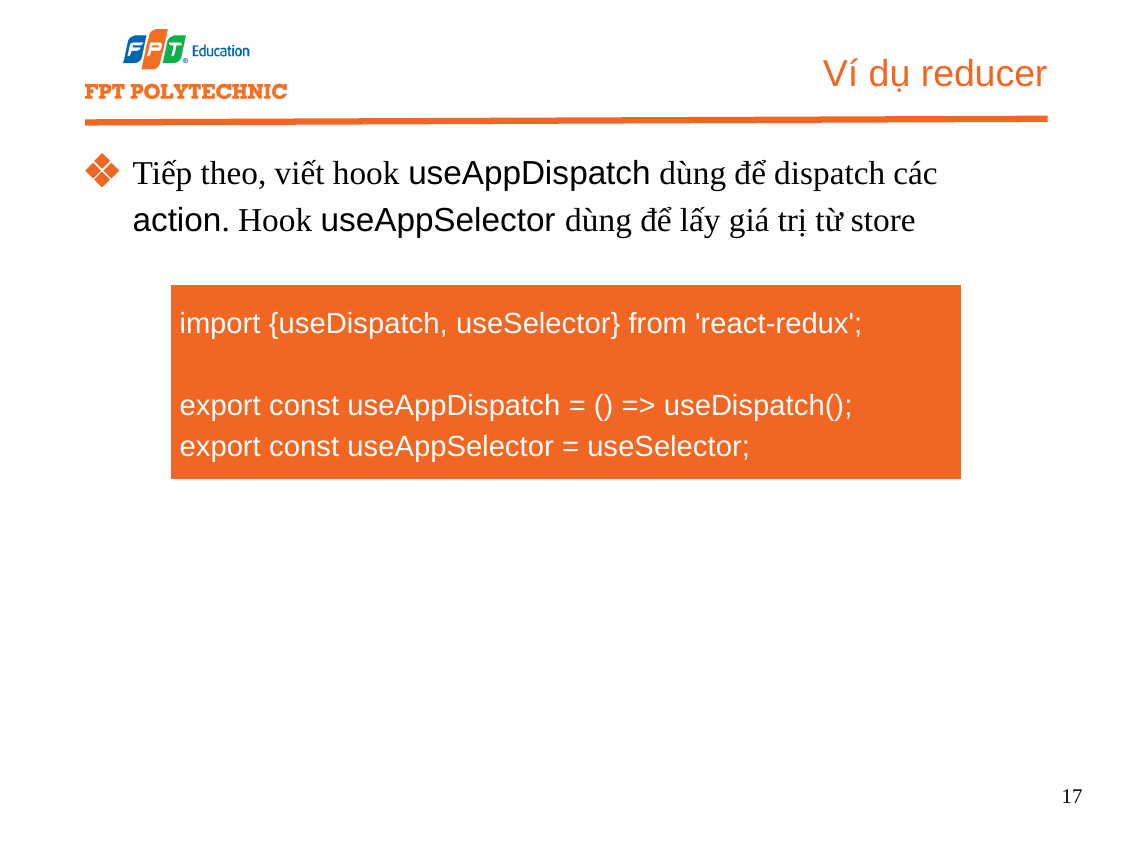

Ví dụ reducer

Tiếp theo, viết hook useAppDispatch dùng để dispatch các action. Hook useAppSelector dùng để lấy giá trị từ store

import {useDispatch, useSelector} from 'react-redux';

export const useAppDispatch = () => useDispatch();
export const useAppSelector = useSelector;
17